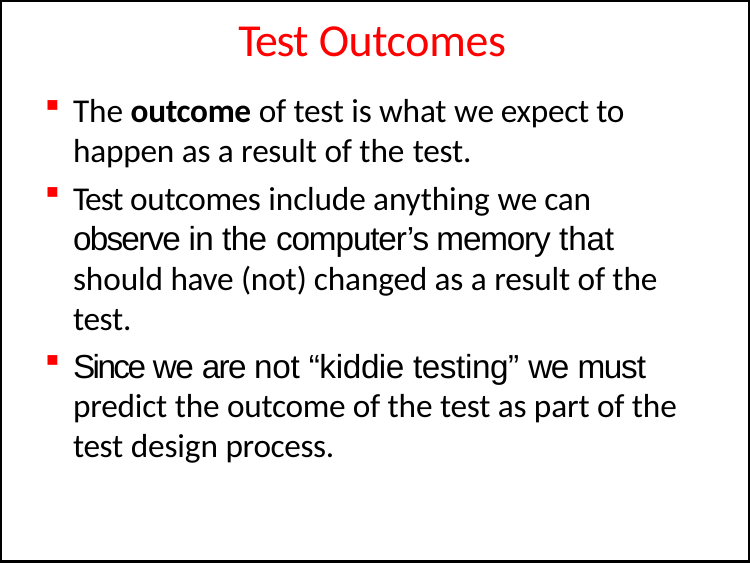

# Test Outcomes
The outcome of test is what we expect to  happen as a result of the test.
Test outcomes include anything we can  observe in the computer’s memory that  should have (not) changed as a result of the  test.
Since we are not “kiddie testing” we must  predict the outcome of the test as part of the  test design process.